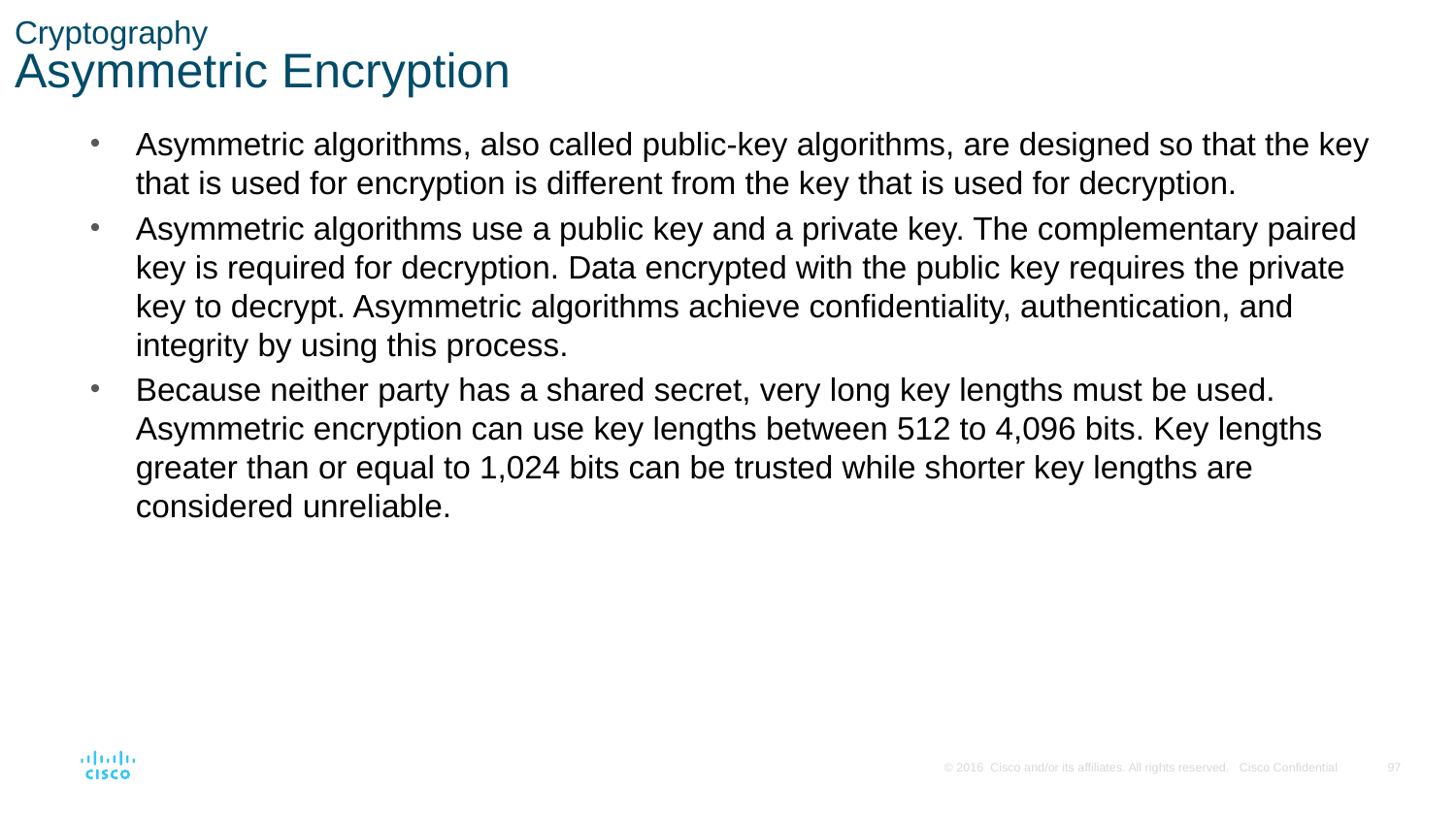

# Cryptography Asymmetric Encryption
Asymmetric algorithms, also called public-key algorithms, are designed so that the key that is used for encryption is different from the key that is used for decryption.
Asymmetric algorithms use a public key and a private key. The complementary paired key is required for decryption. Data encrypted with the public key requires the private key to decrypt. Asymmetric algorithms achieve confidentiality, authentication, and integrity by using this process.
Because neither party has a shared secret, very long key lengths must be used. Asymmetric encryption can use key lengths between 512 to 4,096 bits. Key lengths greater than or equal to 1,024 bits can be trusted while shorter key lengths are considered unreliable.